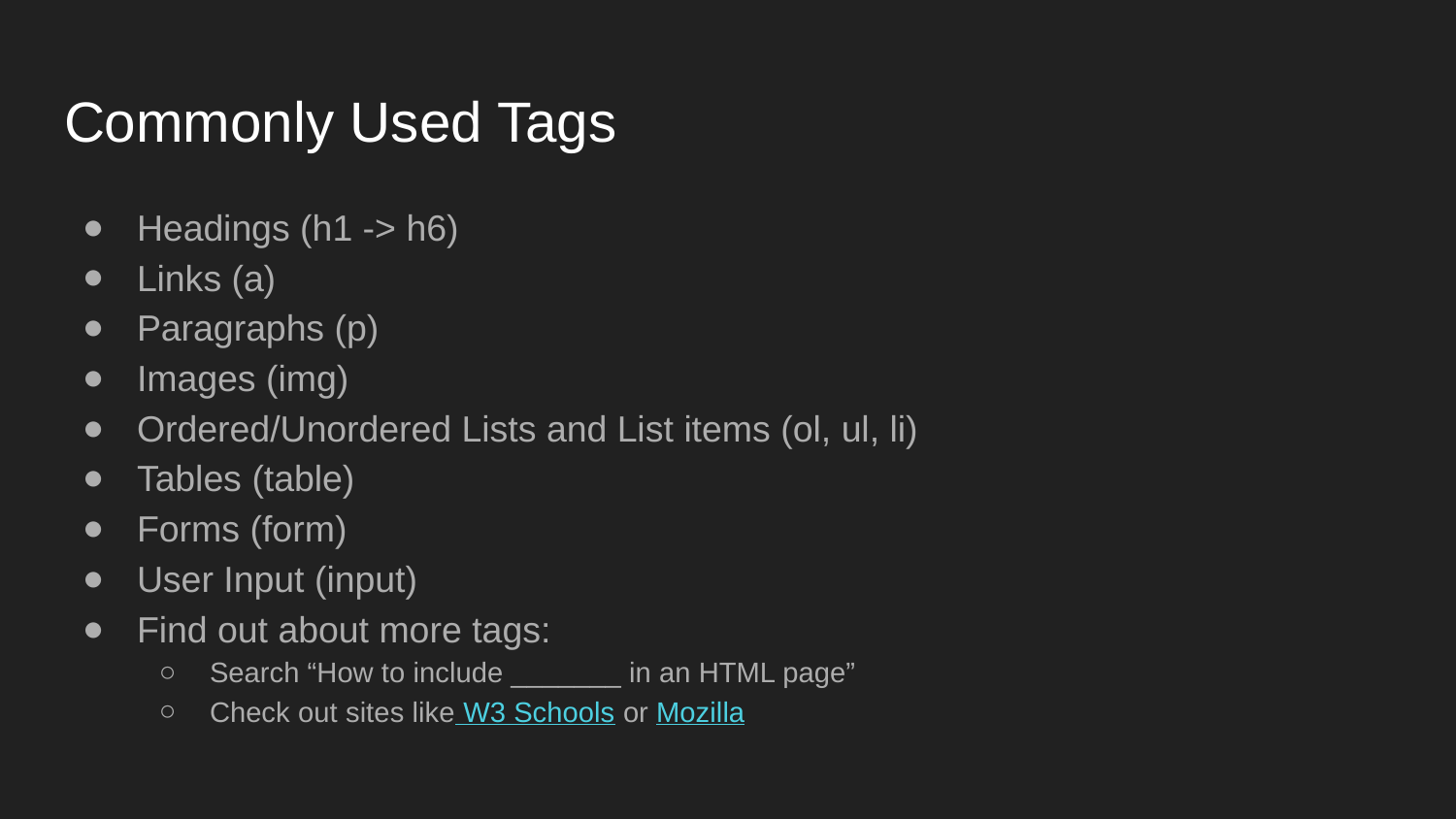

# Commonly Used Tags
Headings (h1 -> h6)
Links (a)
Paragraphs (p)
Images (img)
Ordered/Unordered Lists and List items (ol, ul, li)
Tables (table)
Forms (form)
User Input (input)
Find out about more tags:
Search “How to include _______ in an HTML page”
Check out sites like W3 Schools or Mozilla